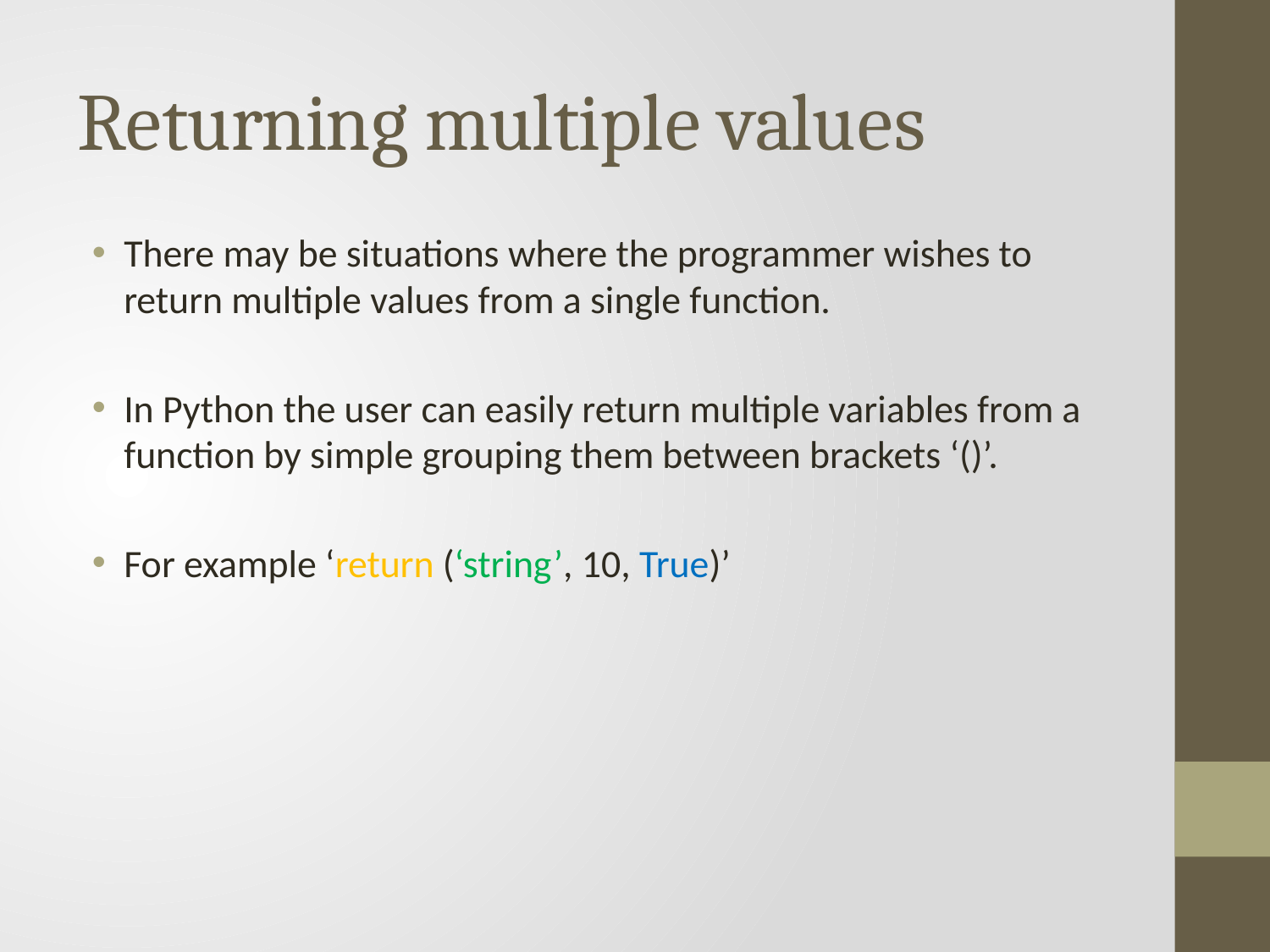

# Returning multiple values
There may be situations where the programmer wishes to return multiple values from a single function.

In Python the user can easily return multiple variables from a function by simple grouping them between brackets ‘()’.

For example ‘return (‘string’, 10, True)’